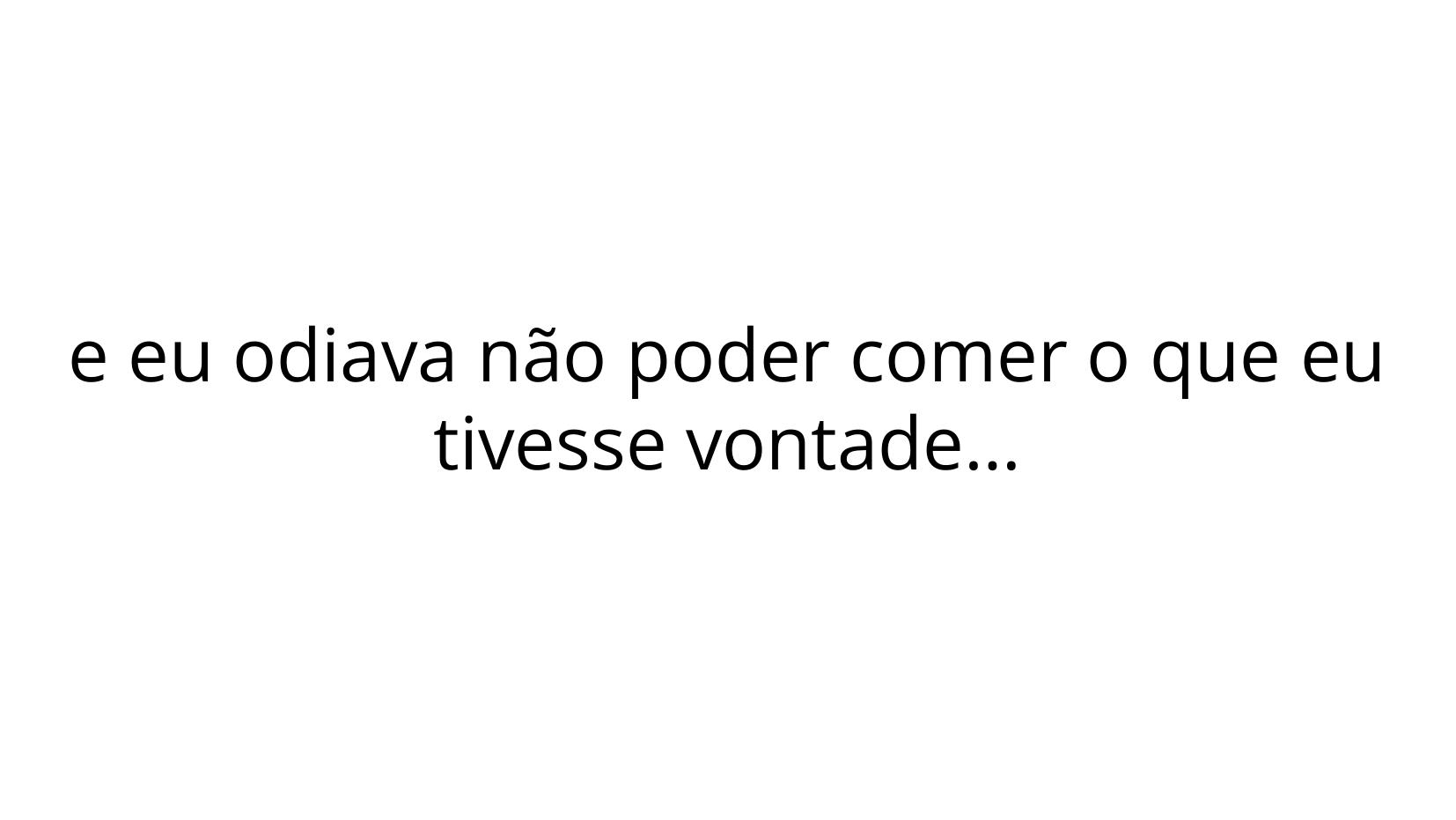

e eu odiava não poder comer o que eu tivesse vontade…